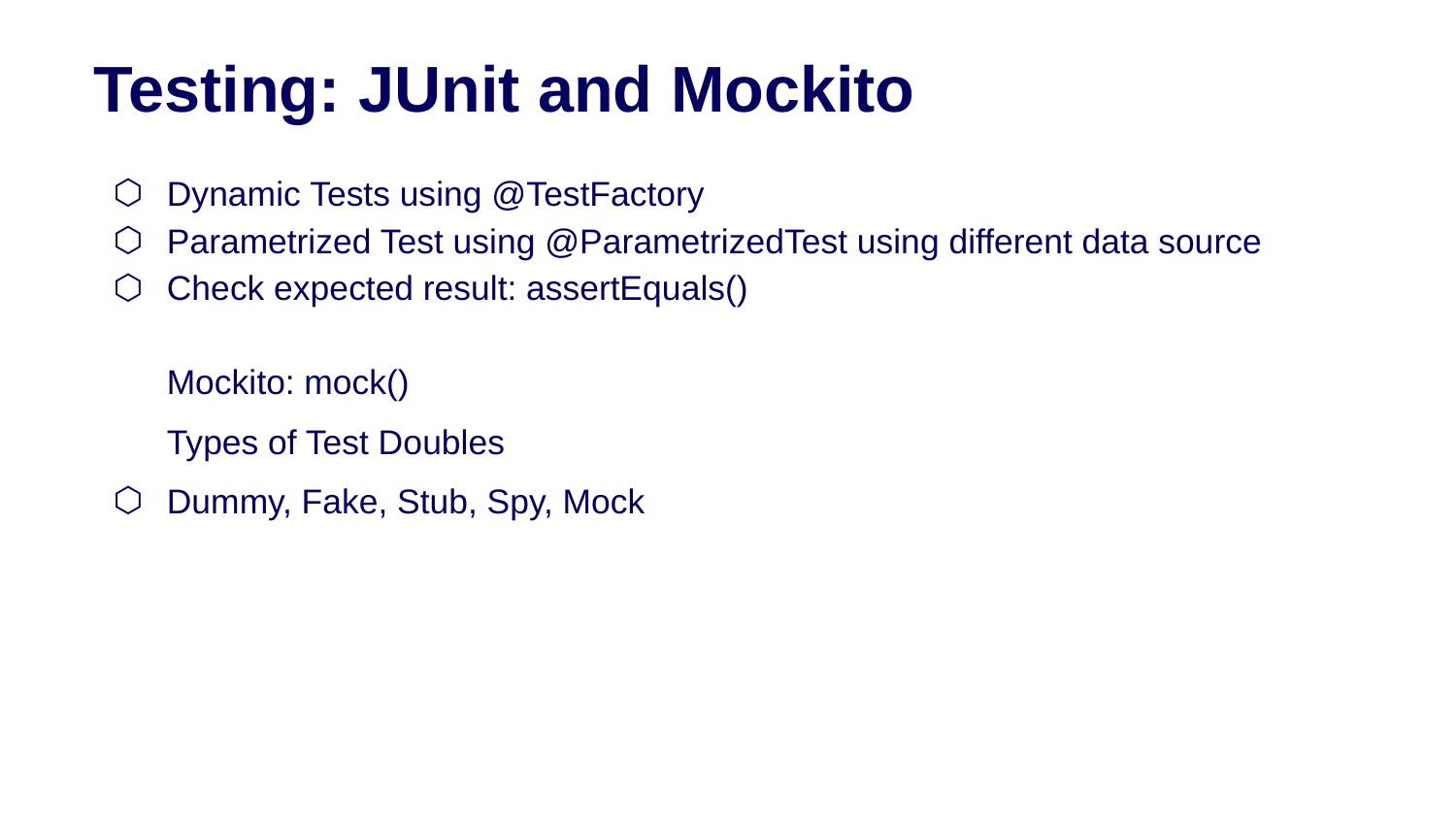

Testing: JUnit and Mockito
Dynamic Tests using @TestFactory
Parametrized Test using @ParametrizedTest using different data source
Check expected result: assertEquals()

Mockito: mock()
Types of Test Doubles
Dummy, Fake, Stub, Spy, Mock

11